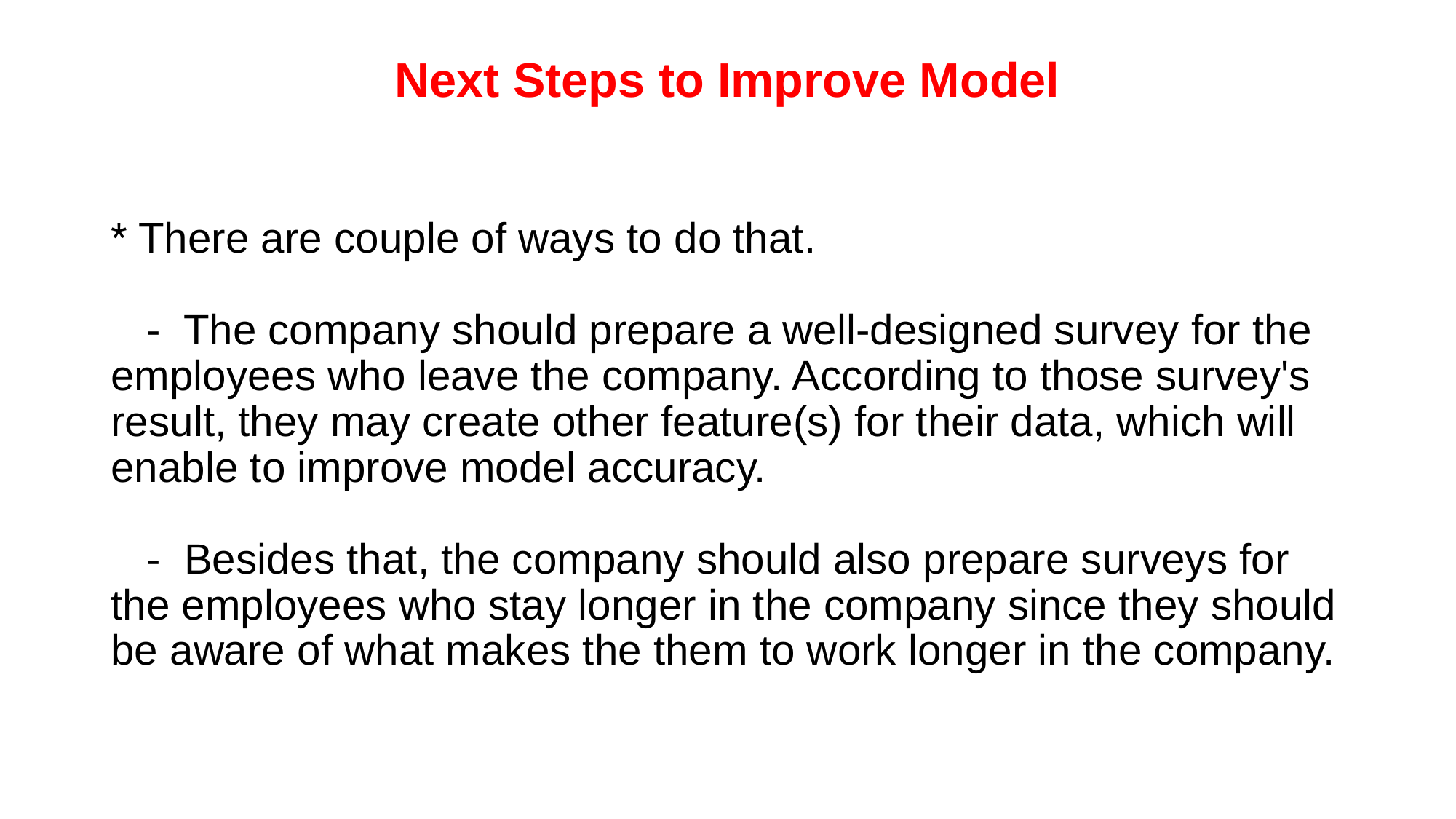

# Next Steps to Improve Model
* There are couple of ways to do that.

   -  The company should prepare a well-designed survey for the employees who leave the company. According to those survey's result, they may create other feature(s) for their data, which will enable to improve model accuracy.

   -  Besides that, the company should also prepare surveys for the employees who stay longer in the company since they should be aware of what makes the them to work longer in the company.